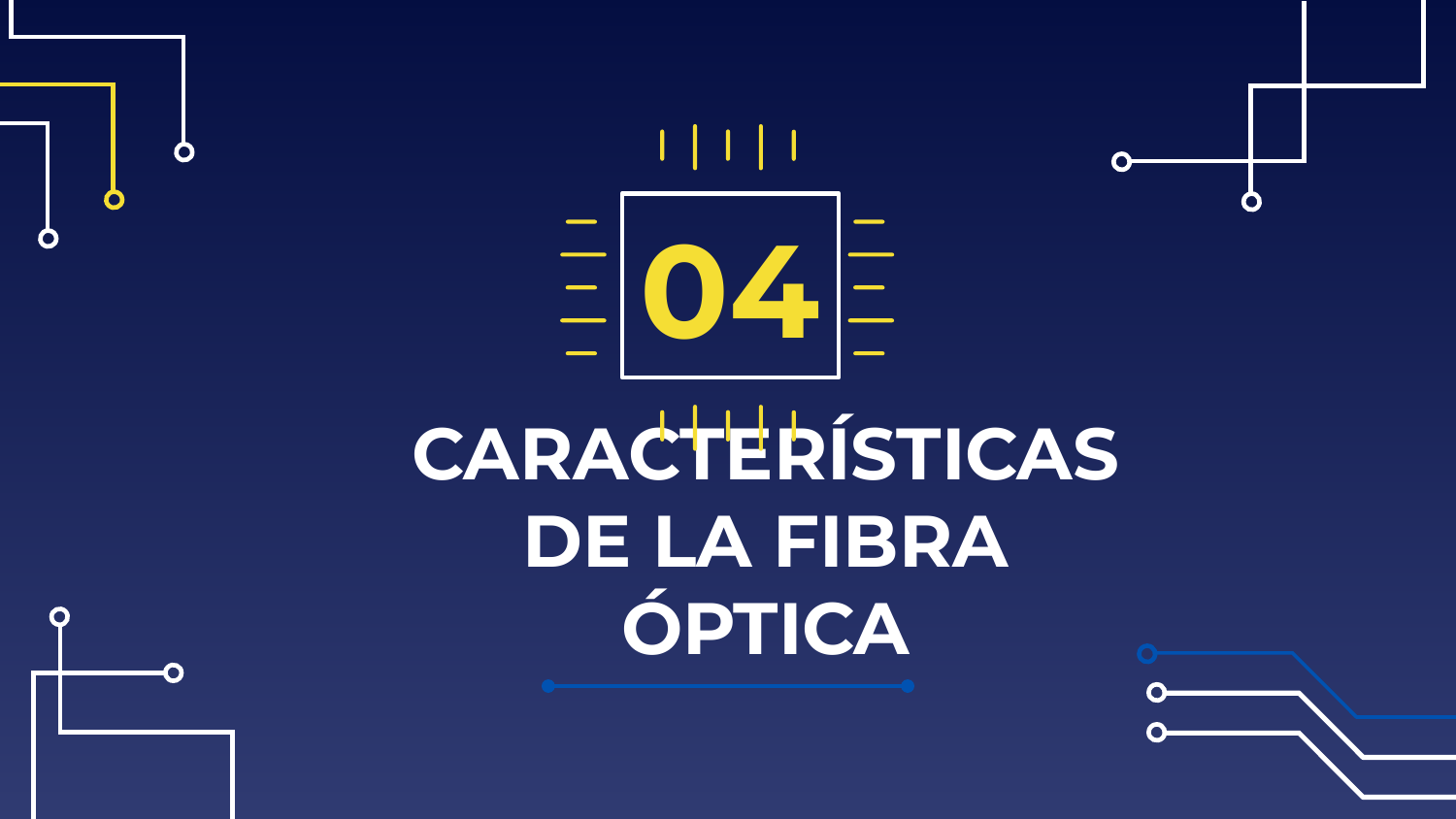

04

# CARACTERÍSTICAS DE LA FIBRA ÓPTICA